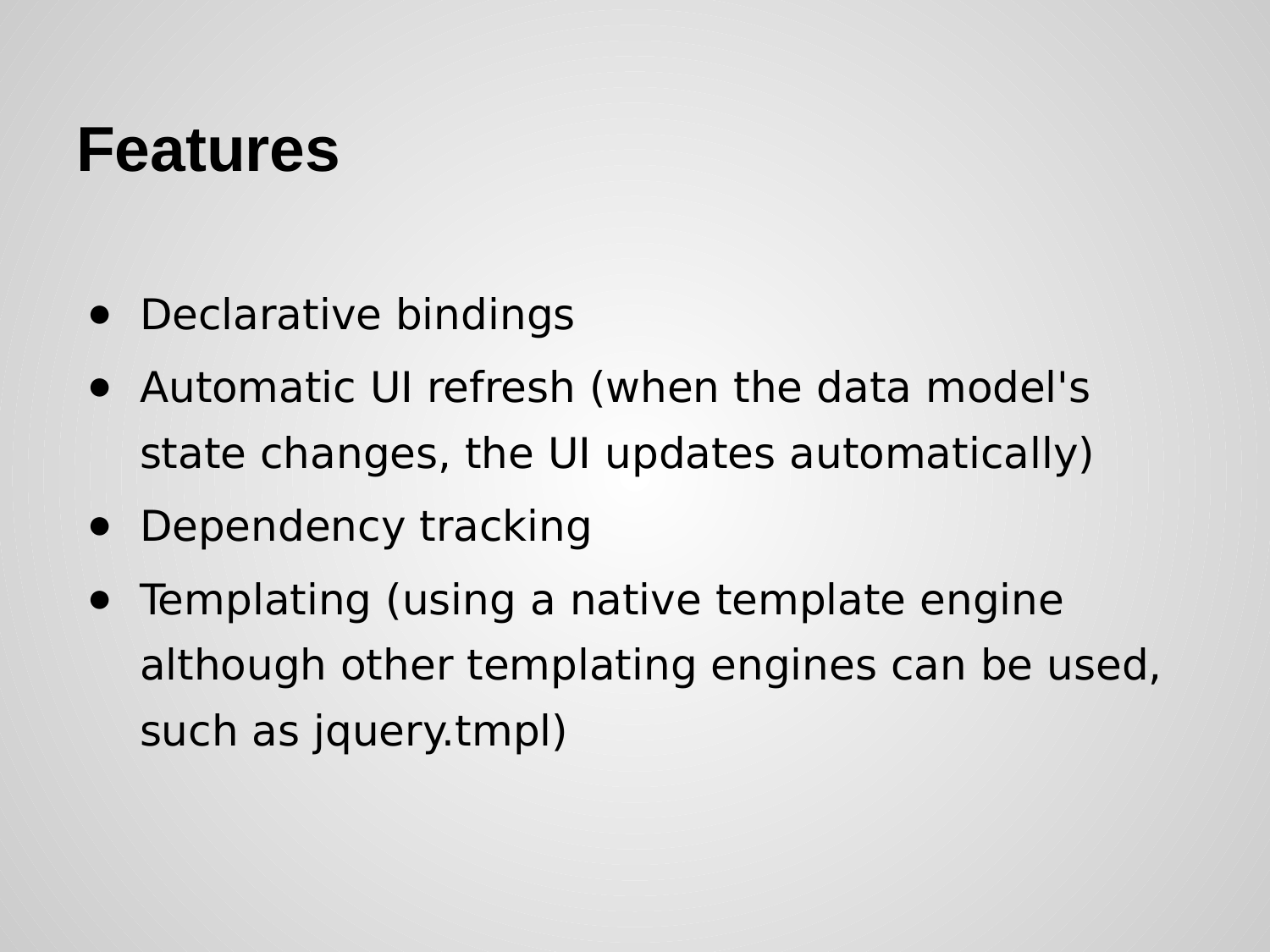

# Features

Declarative bindings
Automatic UI refresh (when the data model's state changes, the UI updates automatically)
Dependency tracking
Templating (using a native template engine although other templating engines can be used, such as jquery.tmpl)